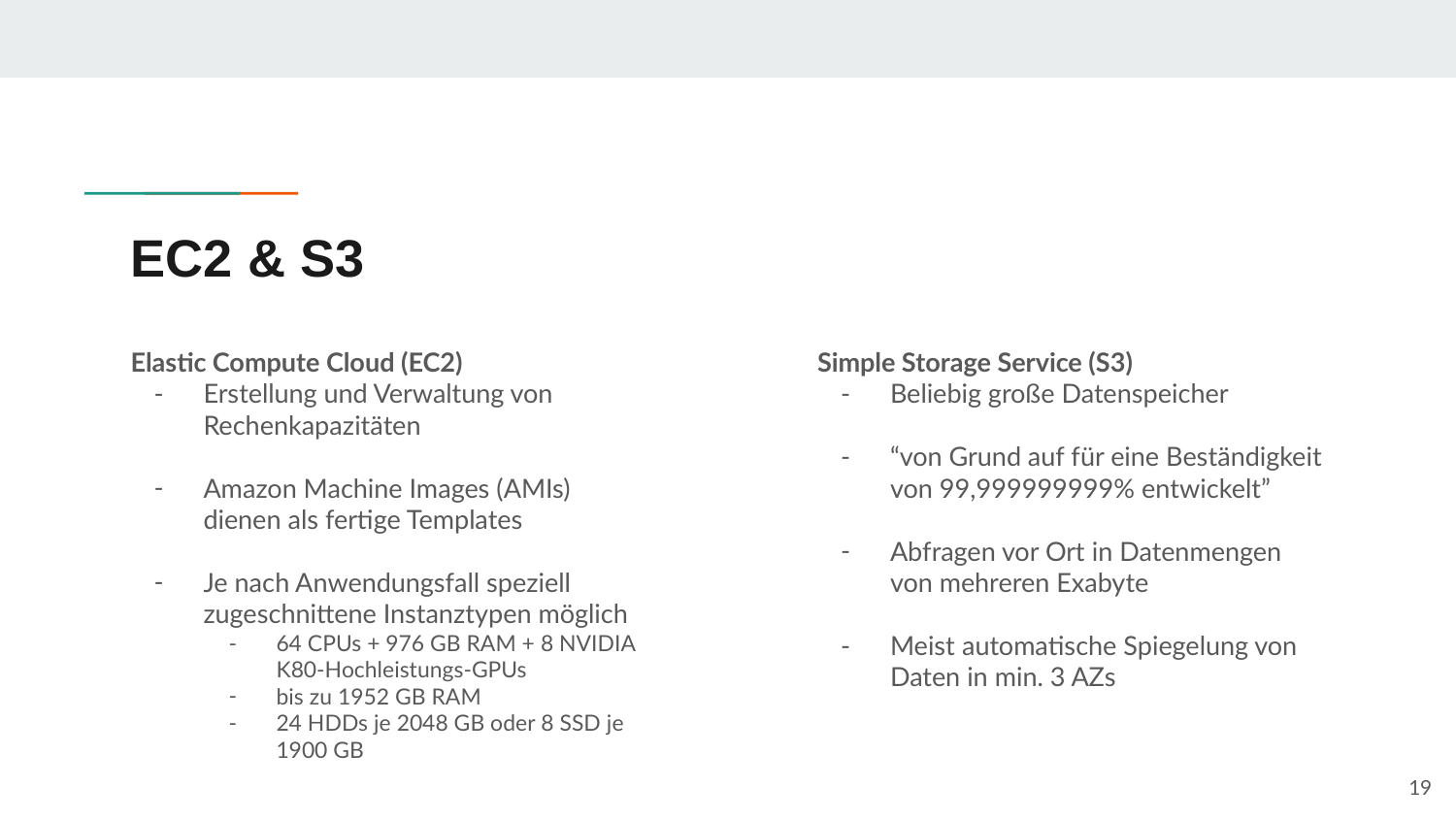

# EC2 & S3
Elastic Compute Cloud (EC2)
Erstellung und Verwaltung von Rechenkapazitäten
Amazon Machine Images (AMIs) dienen als fertige Templates
Je nach Anwendungsfall speziell zugeschnittene Instanztypen möglich
64 CPUs + 976 GB RAM + 8 NVIDIA K80-Hochleistungs-GPUs
bis zu 1952 GB RAM
24 HDDs je 2048 GB oder 8 SSD je 1900 GB
Simple Storage Service (S3)
Beliebig große Datenspeicher
“von Grund auf für eine Beständigkeit von 99,999999999% entwickelt”
Abfragen vor Ort in Datenmengen von mehreren Exabyte
Meist automatische Spiegelung von Daten in min. 3 AZs
19